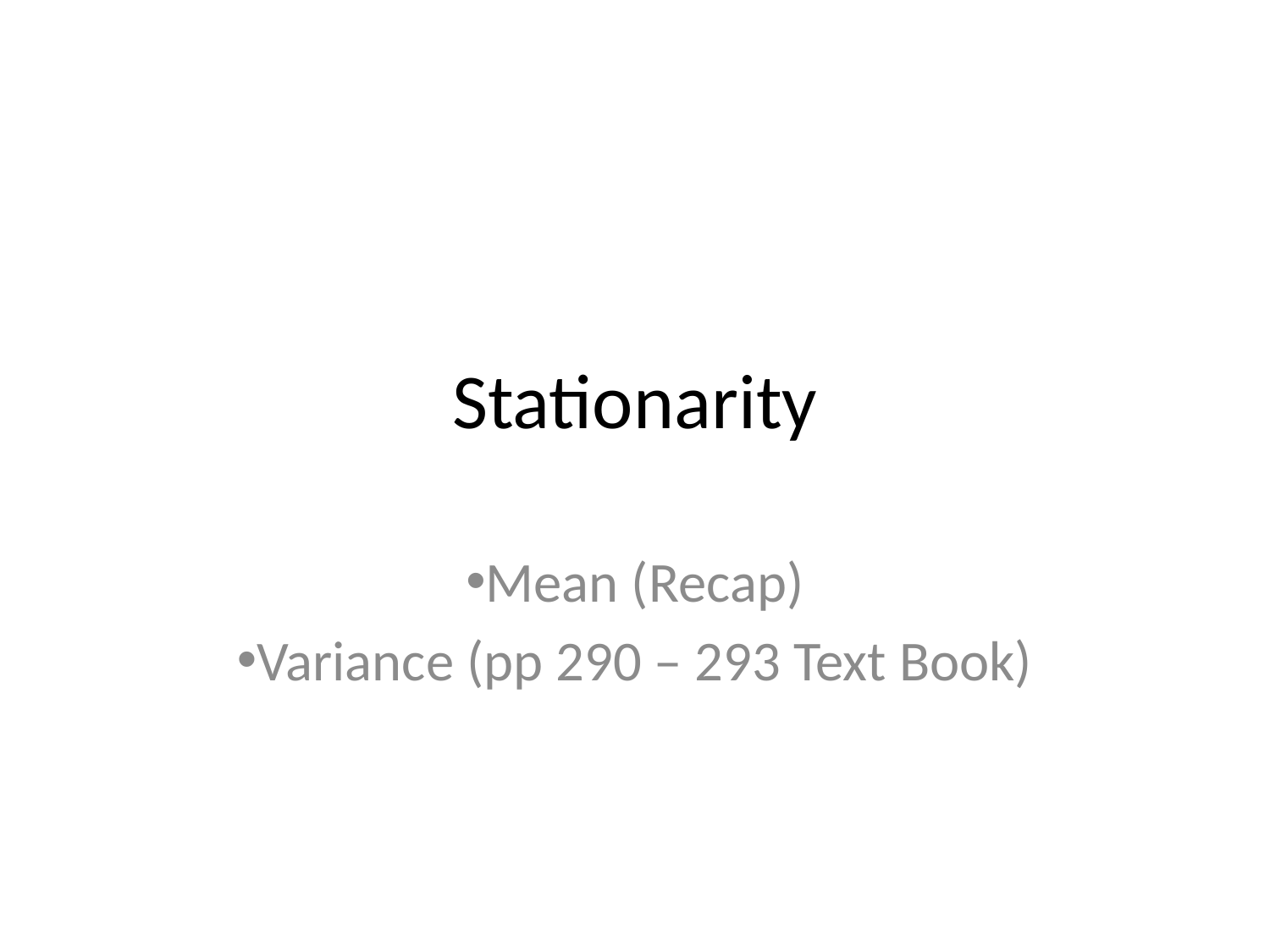

# Stationarity
Mean (Recap)
Variance (pp 290 – 293 Text Book)